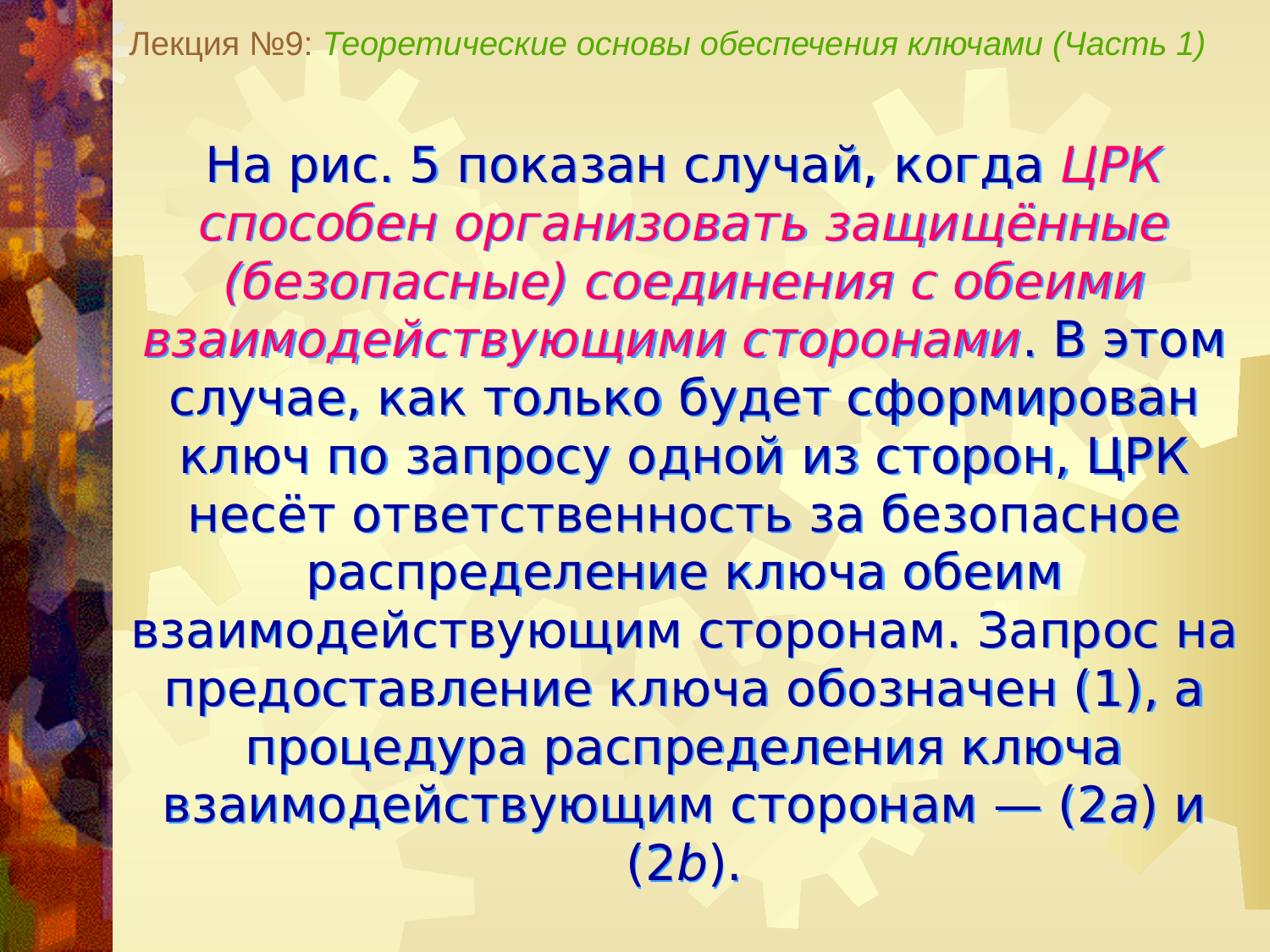

Лекция №9: Теоретические основы обеспечения ключами (Часть 1)
На рис. 5 показан случай, когда ЦРК способен организовать защищённые (безопасные) соединения с обеими взаимодействующими сторонами. В этом случае, как только будет сформирован ключ по запросу одной из сторон, ЦРК несёт ответственность за безопасное распределение ключа обеим взаимодействующим сторонам. Запрос на предоставление ключа обозначен (1), а процедура распределения ключа взаимодействующим сторонам — (2а) и (2b).